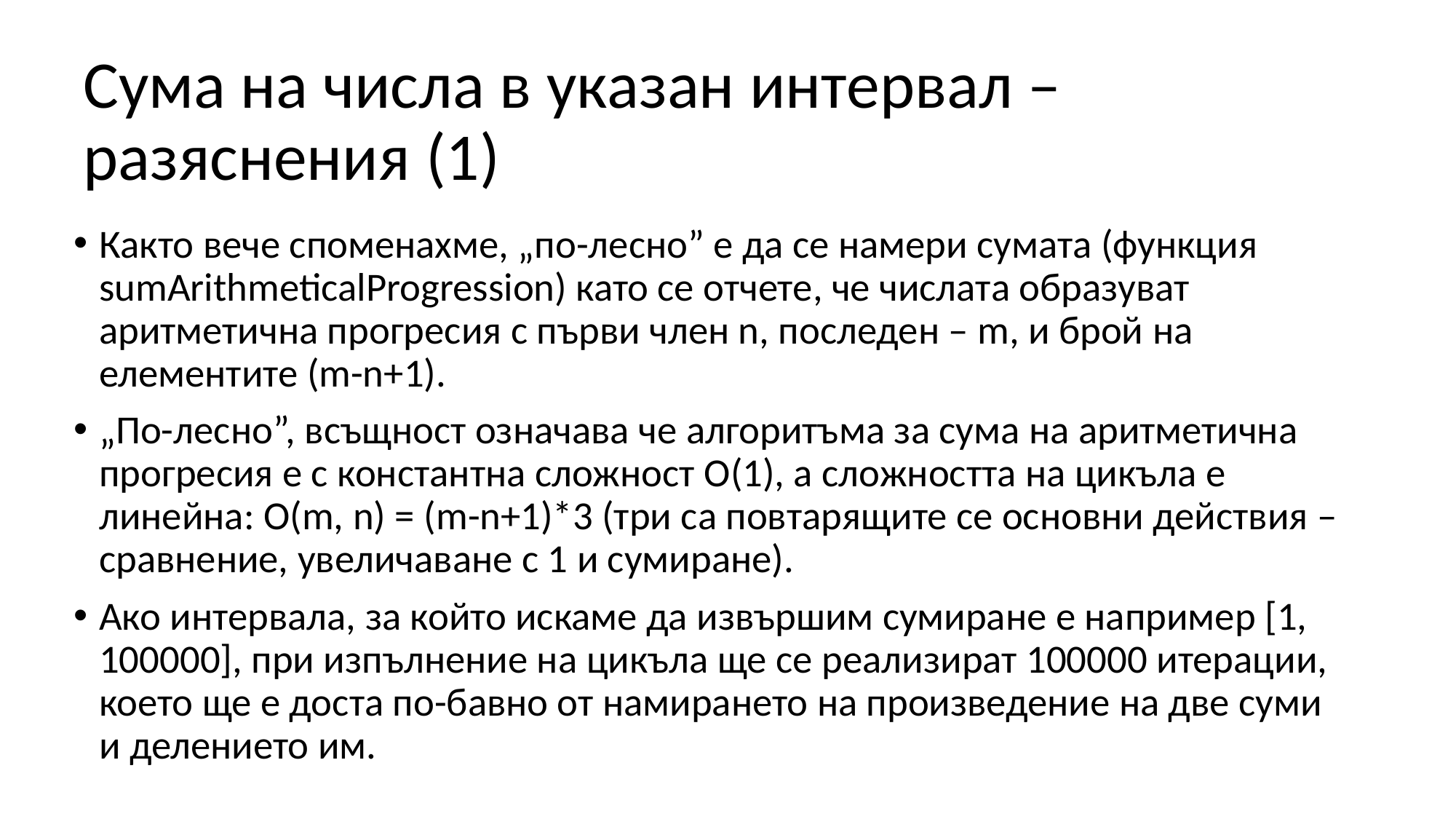

# Сума на числа в указан интервал – разяснения (1)
Както вече споменахме, „по-лесно” е да се намери сумата (функция sumArithmeticalProgression) като се отчете, че числата образуват аритметична прогресия с първи член n, последен – m, и брой на елементите (m-n+1).
„По-лесно”, всъщност означава че алгоритъма за сума на аритметична прогресия е с константна сложност O(1), а сложността на цикъла е линейна: O(m, n) = (m-n+1)*3 (три са повтарящите се основни действия – сравнение, увеличаване с 1 и сумиране).
Ако интервала, за който искаме да извършим сумиране е например [1, 100000], при изпълнение на цикъла ще се реализират 100000 итерации, което ще е доста по-бавно от намирането на произведение на две суми и делението им.